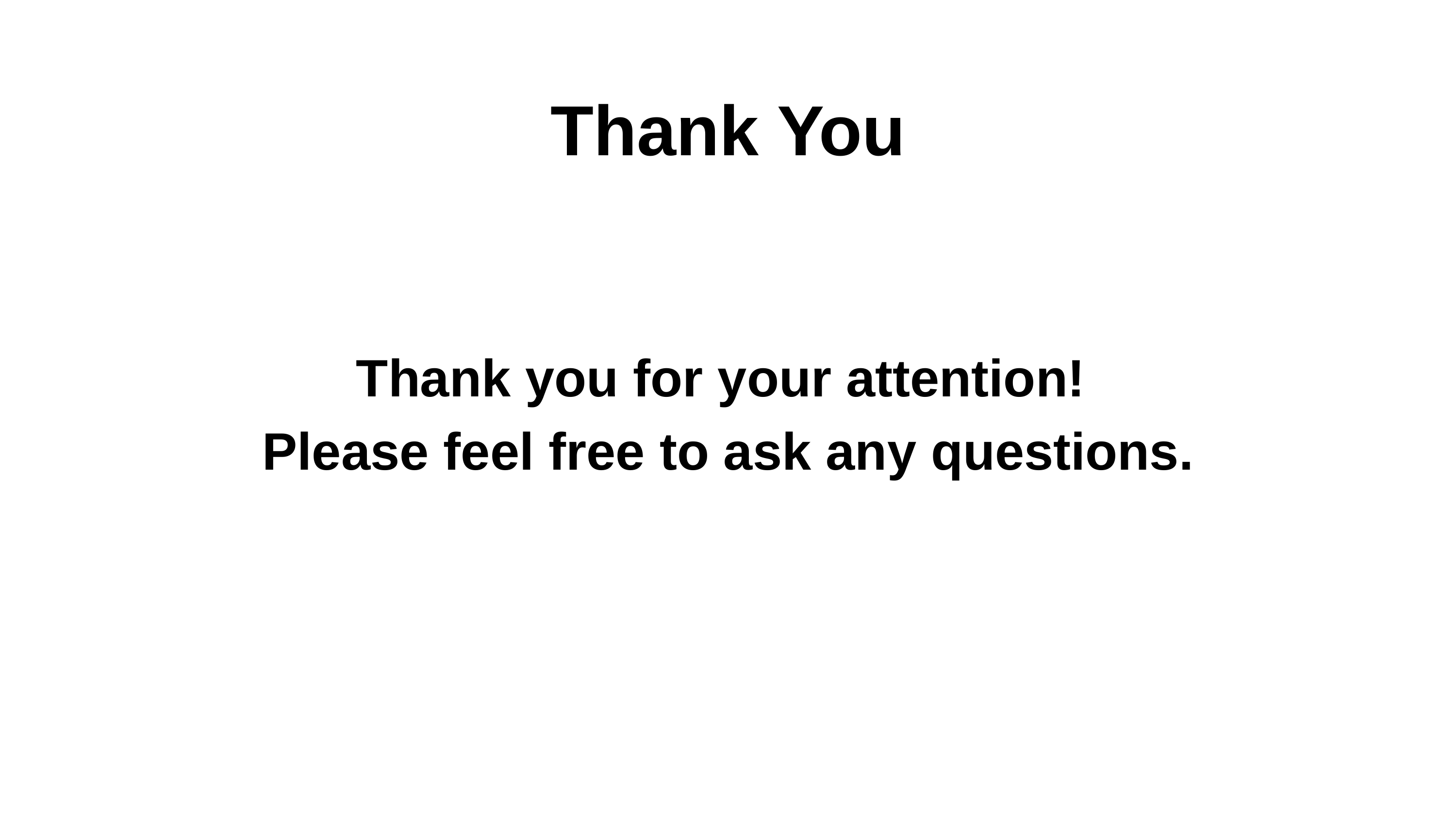

Thank You
Thank you for your attention!
Please feel free to ask any questions.